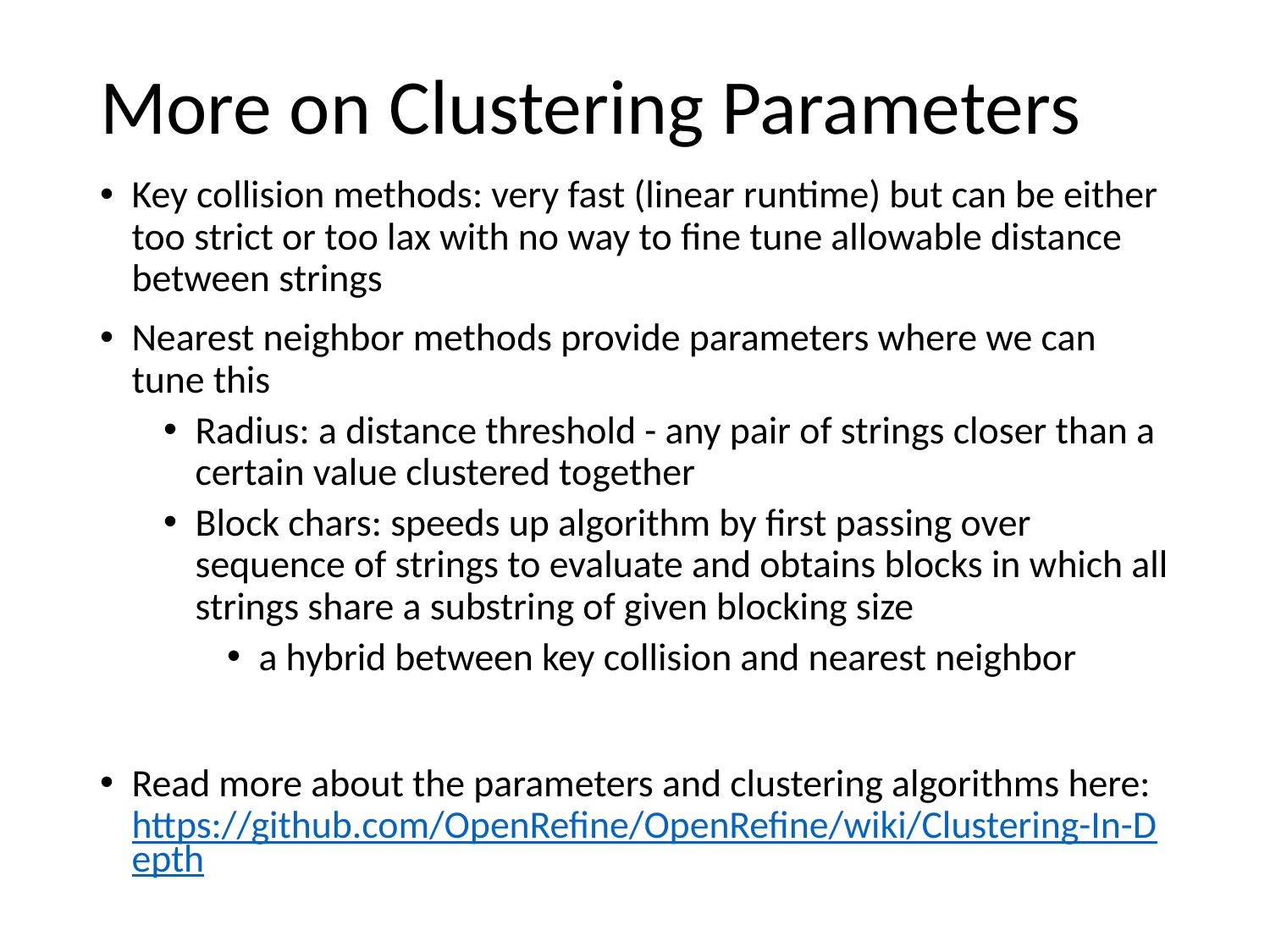

# More on Clustering Parameters
Key collision methods: very fast (linear runtime) but can be either too strict or too lax with no way to fine tune allowable distance between strings
Nearest neighbor methods provide parameters where we can tune this
Radius: a distance threshold - any pair of strings closer than a certain value clustered together
Block chars: speeds up algorithm by first passing over sequence of strings to evaluate and obtains blocks in which all strings share a substring of given blocking size
a hybrid between key collision and nearest neighbor

Read more about the parameters and clustering algorithms here: https://github.com/OpenRefine/OpenRefine/wiki/Clustering-In-Depth